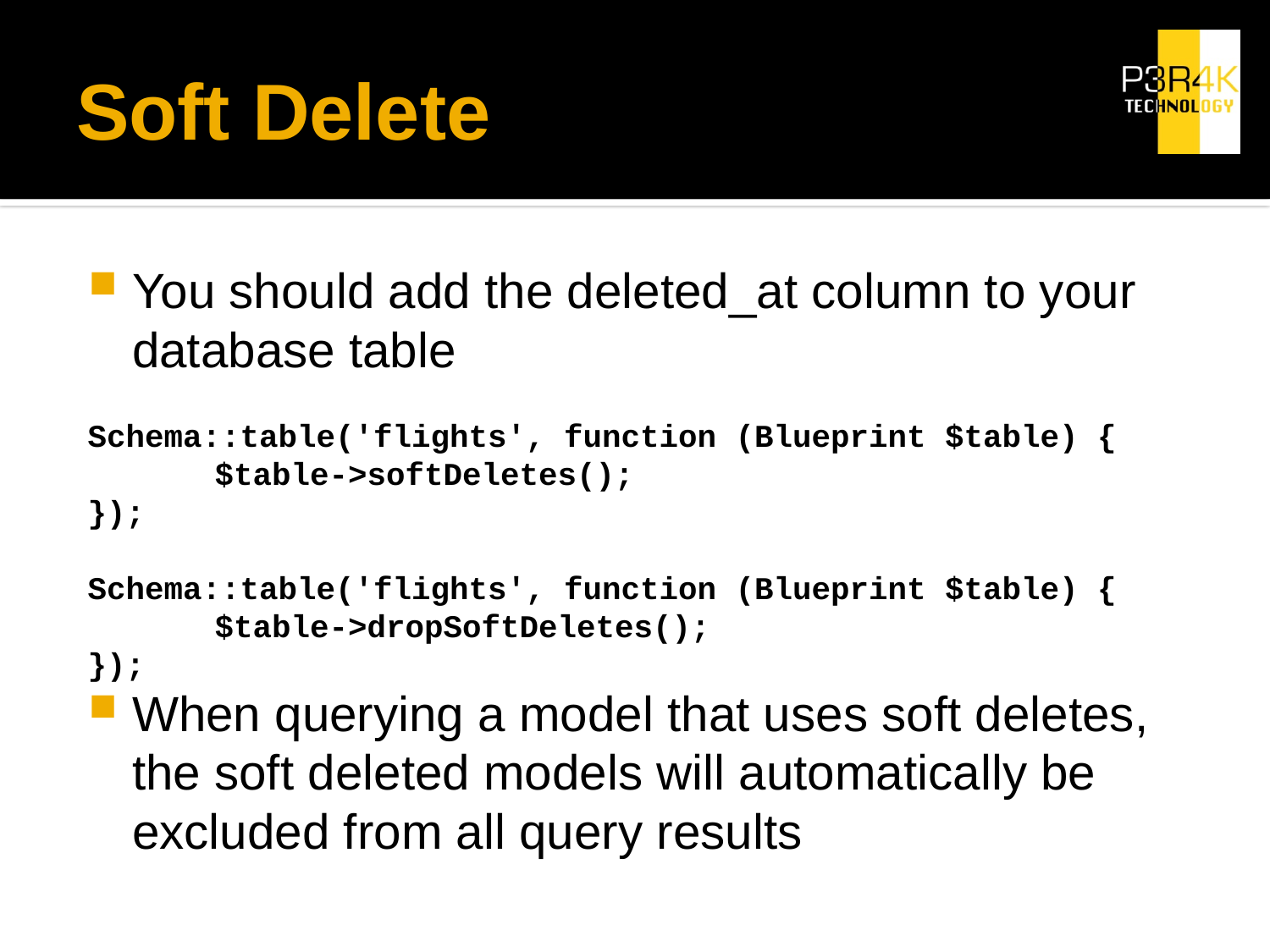

# Soft Delete
You should add the deleted_at column to your database table

Schema::table('flights', function (Blueprint $table) {
	$table->softDeletes();
});

Schema::table('flights', function (Blueprint $table) {
	$table->dropSoftDeletes();
});
When querying a model that uses soft deletes, the soft deleted models will automatically be excluded from all query results